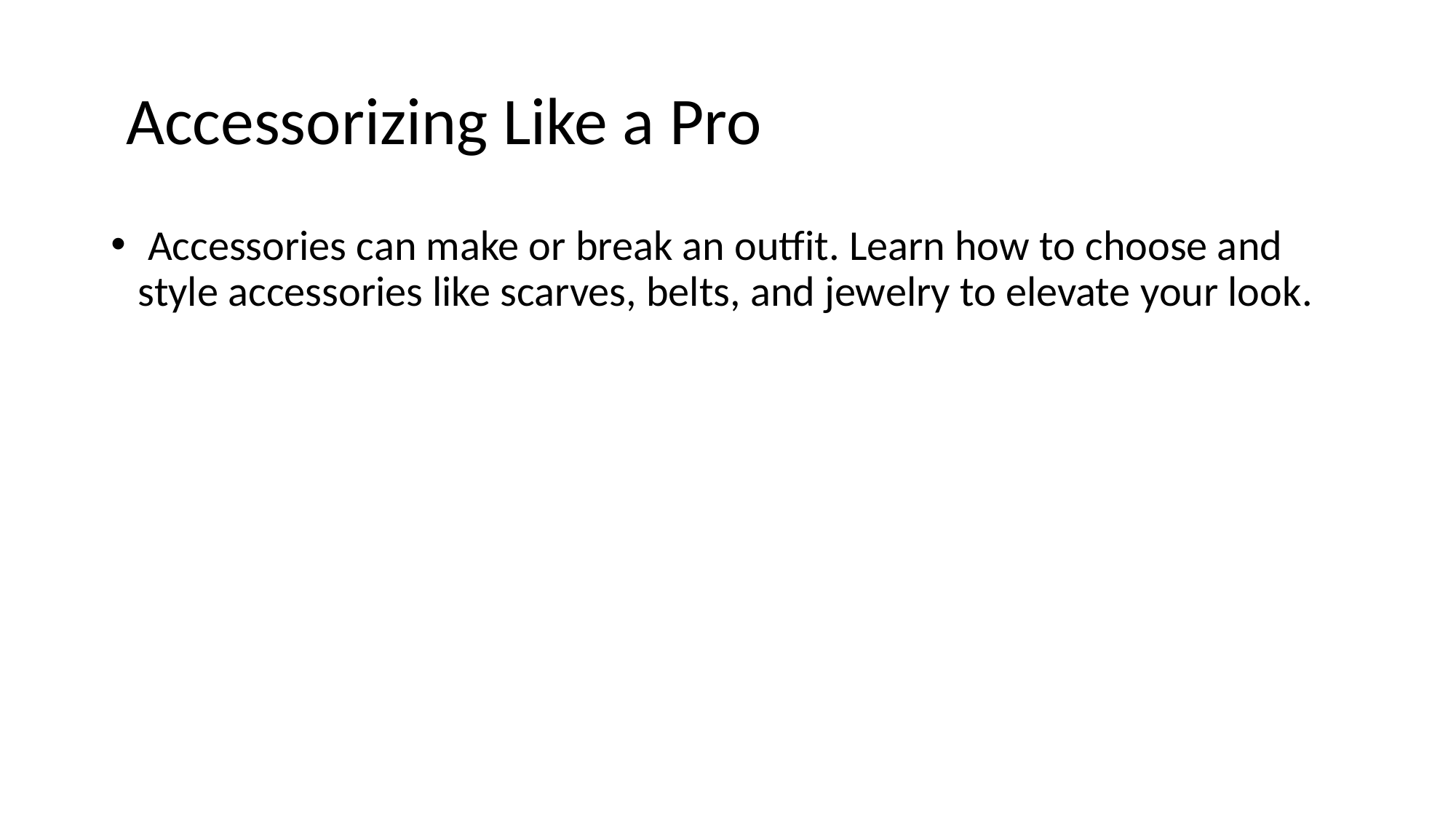

# Accessorizing Like a Pro
 Accessories can make or break an outfit. Learn how to choose and style accessories like scarves, belts, and jewelry to elevate your look.